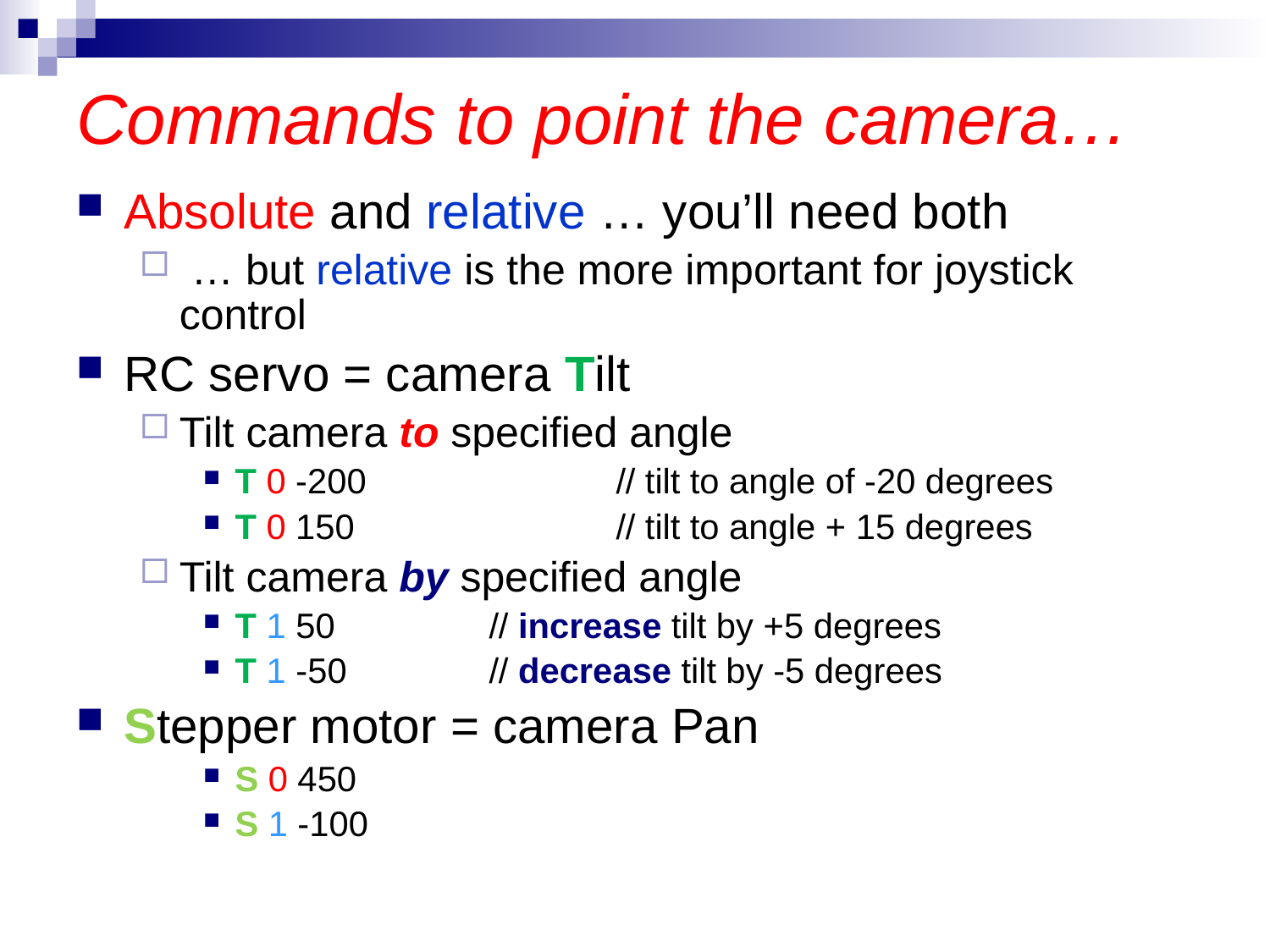

# Commands to point the camera…
Absolute and relative … you’ll need both
 … but relative is the more important for joystick control
RC servo = camera Tilt
Tilt camera to specified angle
T 0 -200 		// tilt to angle of -20 degrees
T 0 150 		// tilt to angle + 15 degrees
Tilt camera by specified angle
T 1 50 		// increase tilt by +5 degrees
T 1 -50 		// decrease tilt by -5 degrees
Stepper motor = camera Pan
S 0 450
S 1 -100